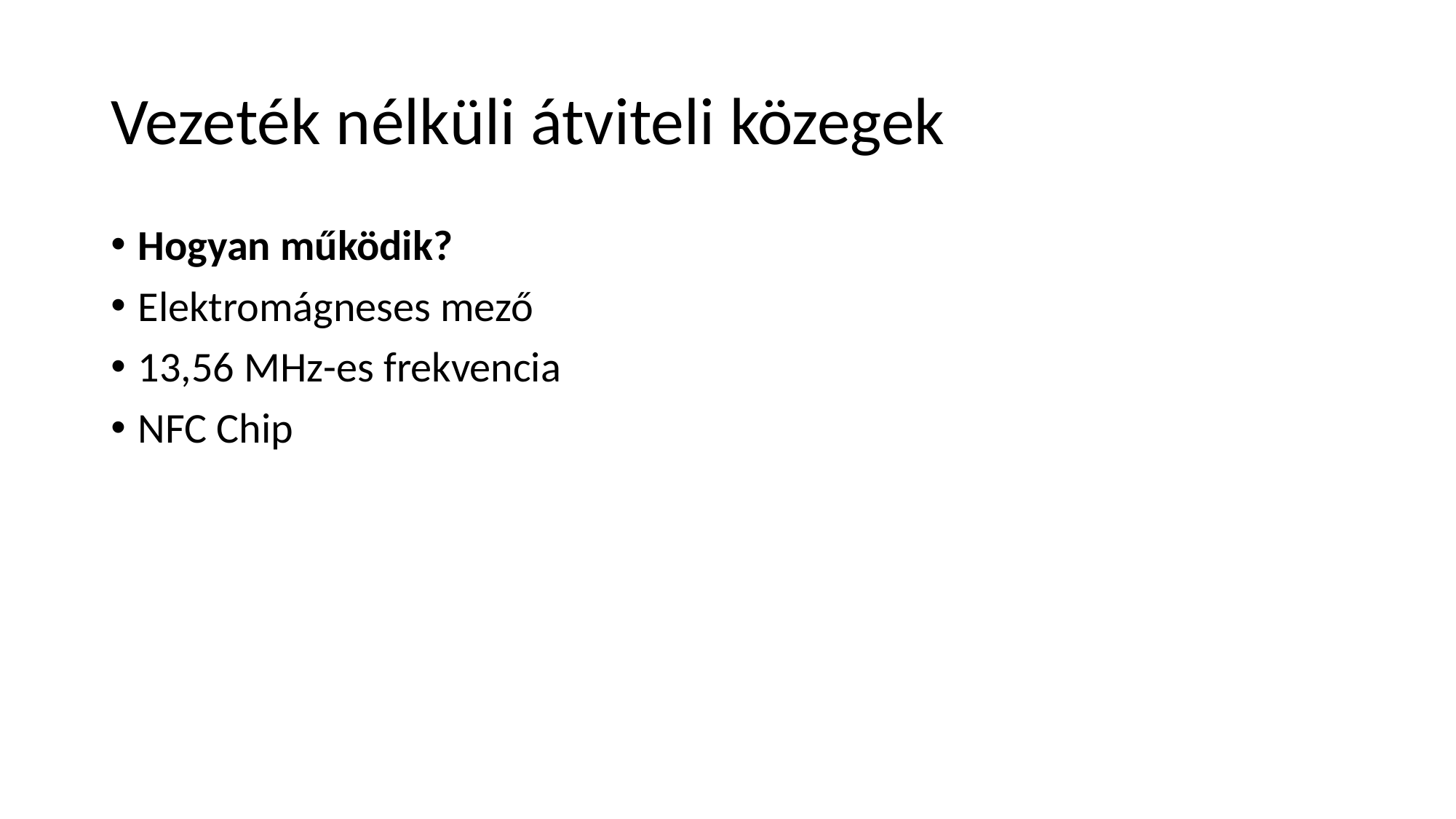

# Vezeték nélküli átviteli közegek
Hogyan működik?
Elektromágneses mező
13,56 MHz-es frekvencia
NFC Chip